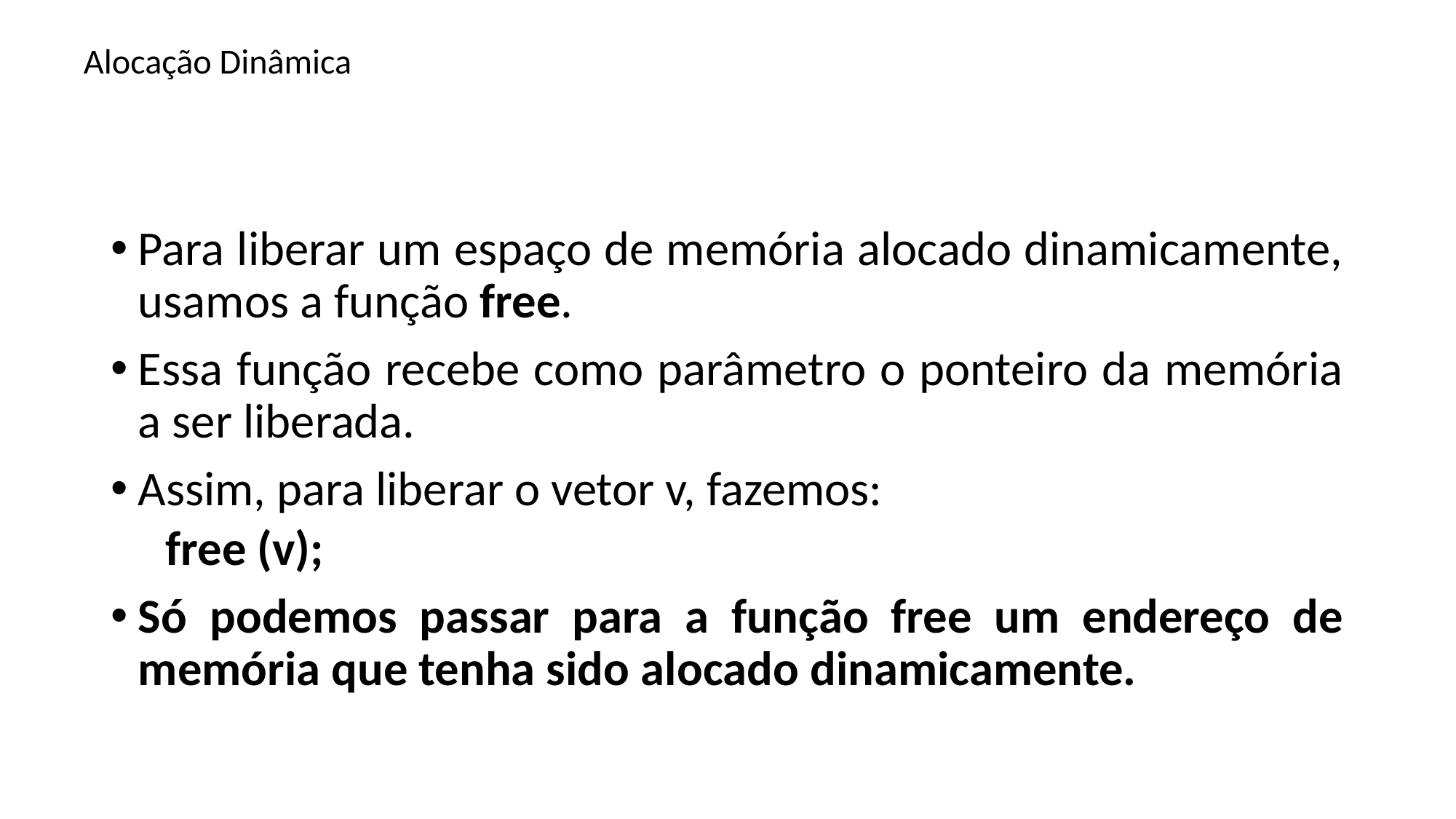

# Alocação Dinâmica
Para liberar um espaço de memória alocado dinamicamente, usamos a função free.
Essa função recebe como parâmetro o ponteiro da memória a ser liberada.
Assim, para liberar o vetor v, fazemos:
free (v);
Só podemos passar para a função free um endereço de memória que tenha sido alocado dinamicamente.